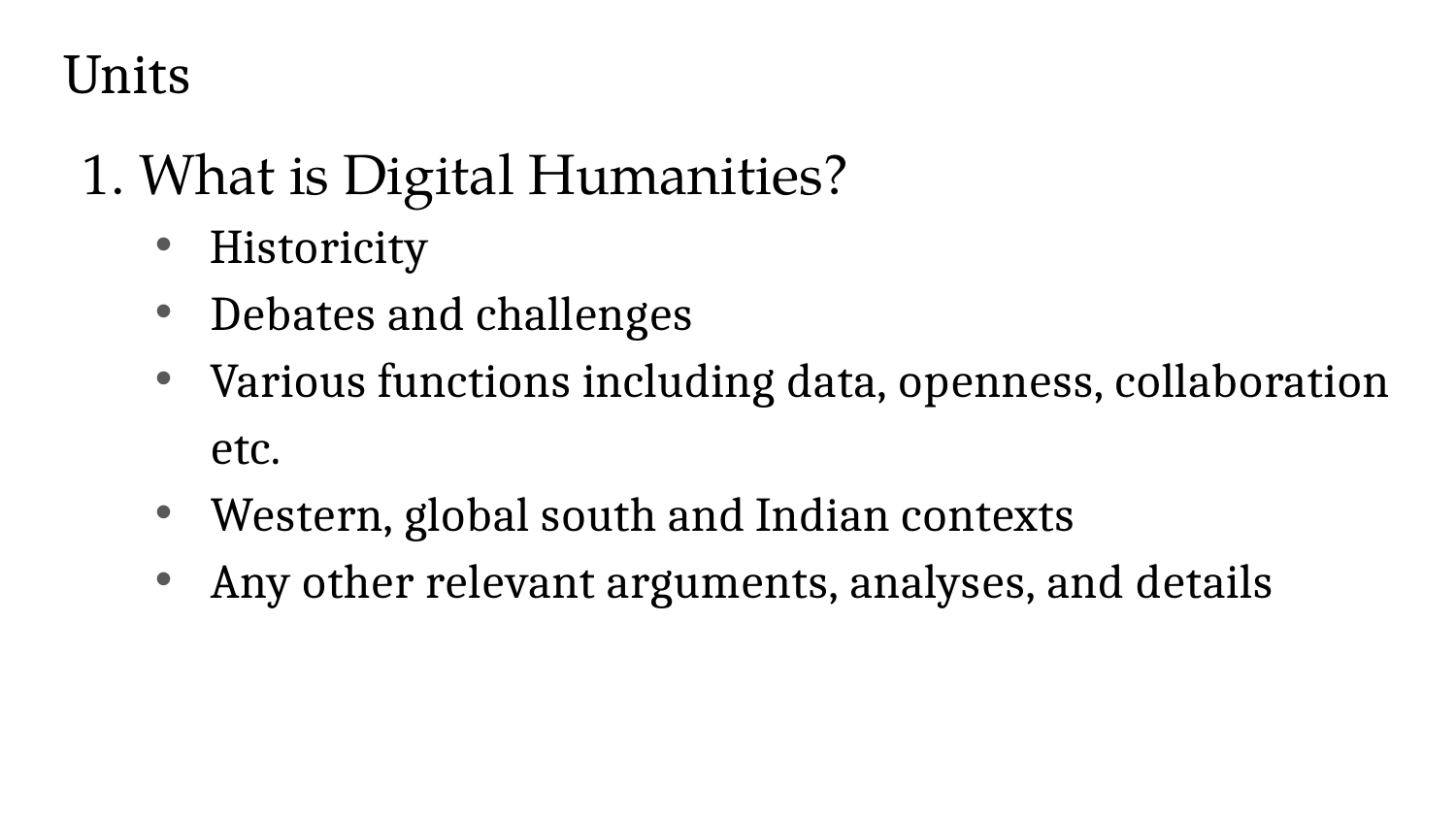

# Units
1. What is Digital Humanities?
Historicity
Debates and challenges
Various functions including data, openness, collaboration etc.
Western, global south and Indian contexts
Any other relevant arguments, analyses, and details